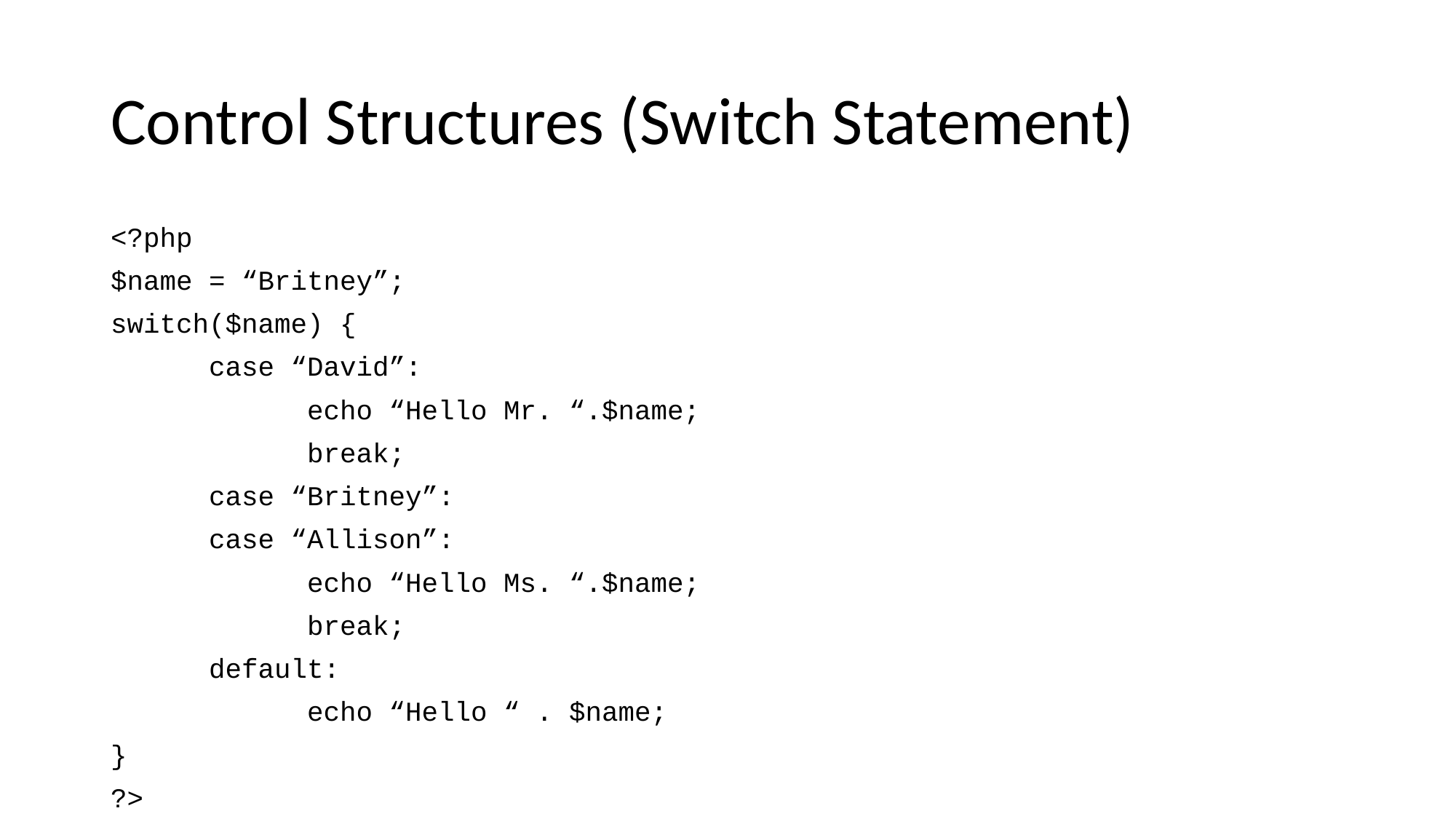

Control Structures (Switch Statement)
<?php
$name = “Britney”;
switch($name) {
	case “David”:
		echo “Hello Mr. “.$name;
		break;
	case “Britney”:
	case “Allison”:
		echo “Hello Ms. “.$name;
		break;
	default:
		echo “Hello “ . $name;
}
?>